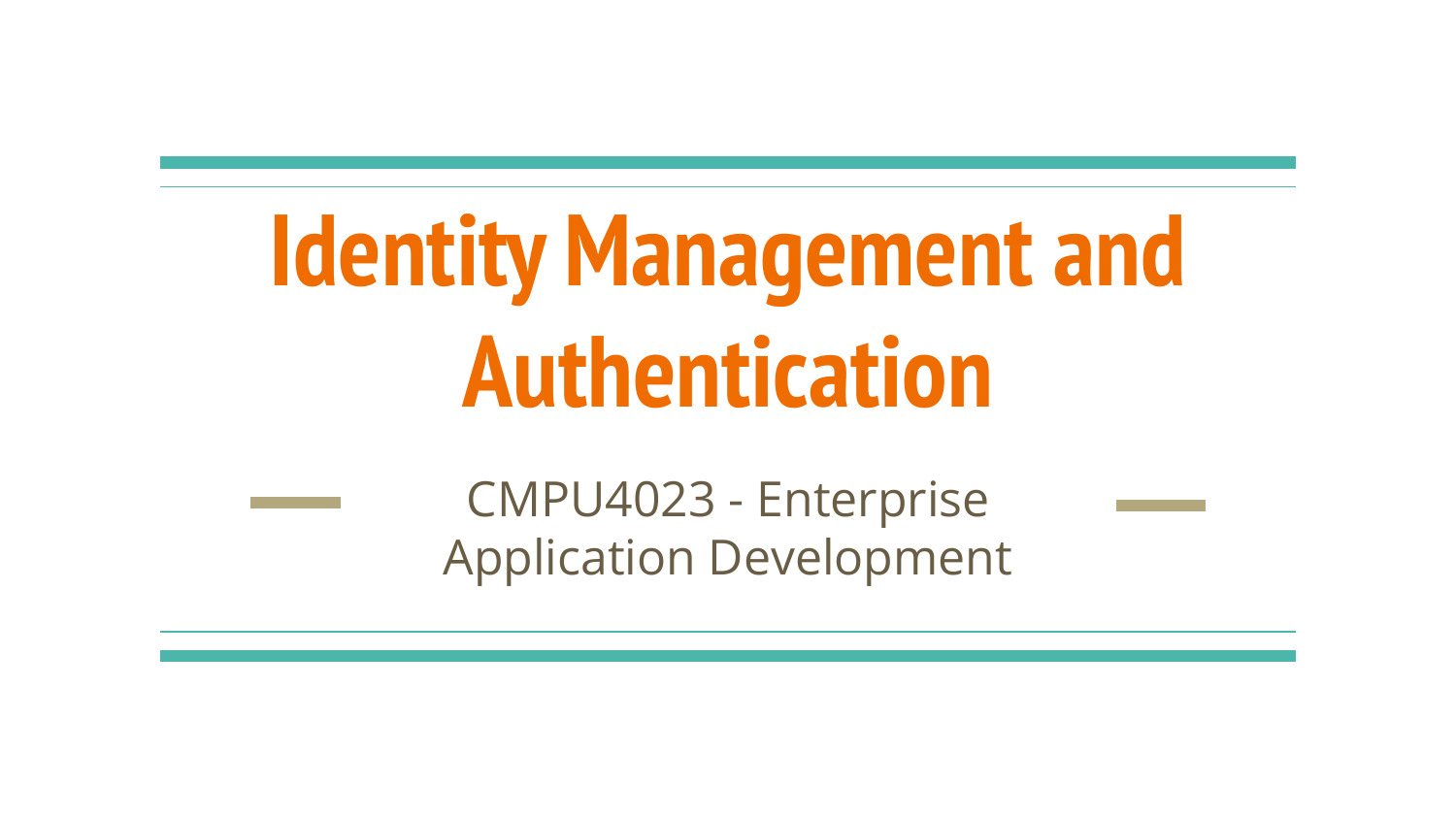

# Identity Management and Authentication
CMPU4023 - Enterprise Application Development